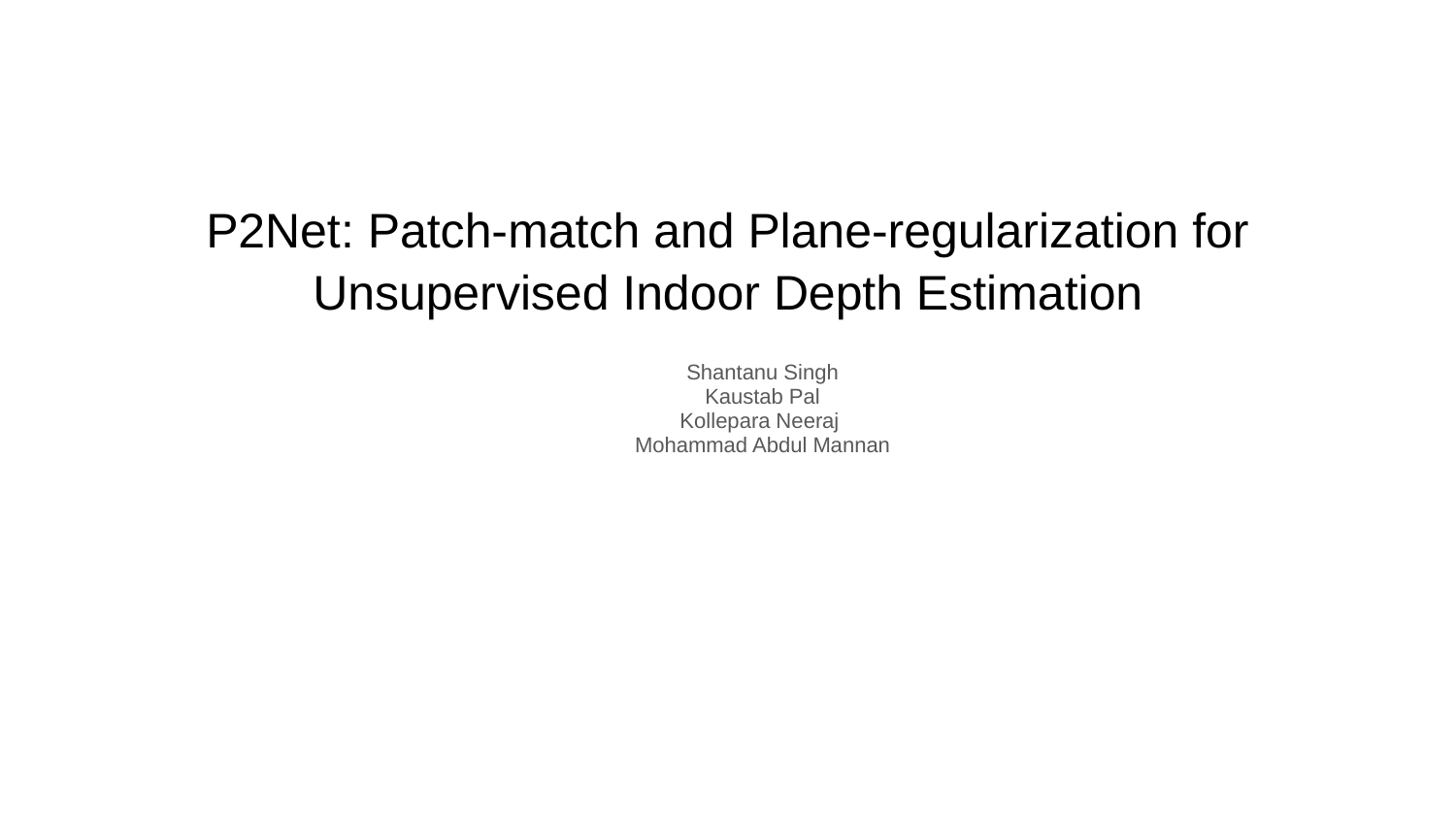

# P2Net: Patch-match and Plane-regularization for Unsupervised Indoor Depth Estimation

Shantanu Singh
Kaustab Pal
Kollepara Neeraj
Mohammad Abdul Mannan